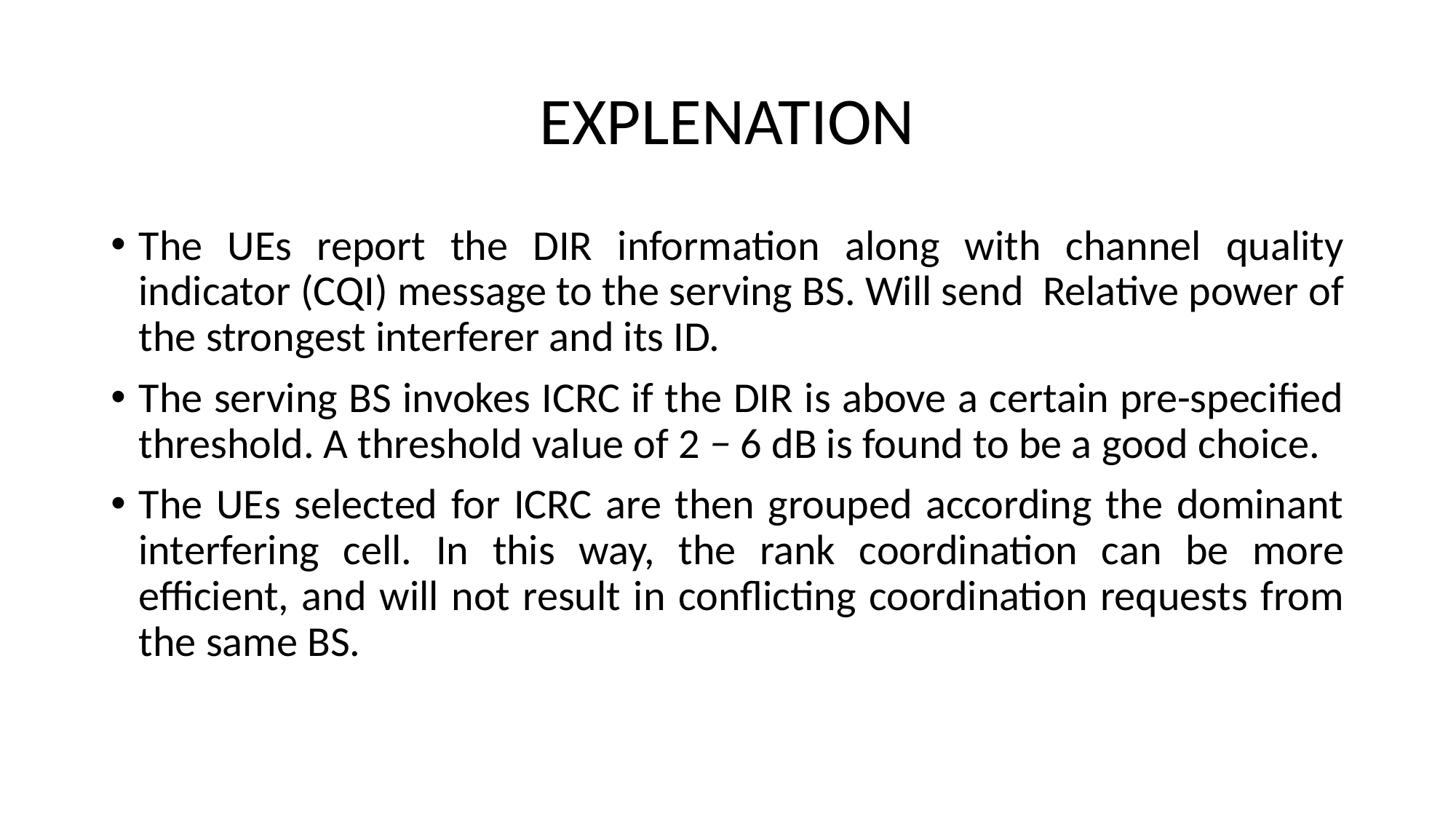

EXPLENATION
The UEs report the DIR information along with channel quality indicator (CQI) message to the serving BS. Will send  Relative power of the strongest interferer and its ID.
The serving BS invokes ICRC if the DIR is above a certain pre-specified threshold. A threshold value of 2 − 6 dB is found to be a good choice.
The UEs selected for ICRC are then grouped according the dominant interfering cell. In this way, the rank coordination can be more efficient, and will not result in conflicting coordination requests from the same BS.